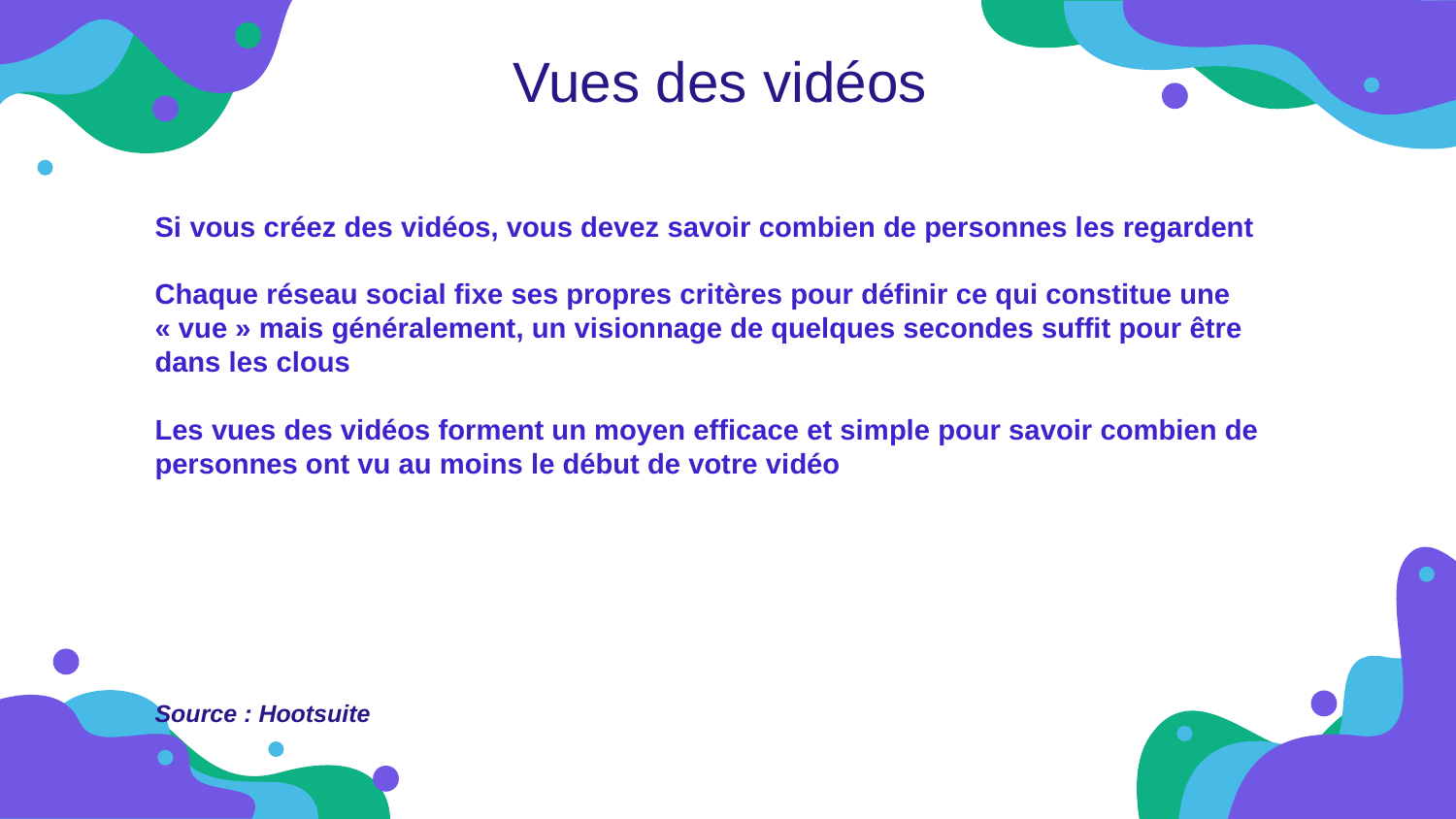

Vues des vidéos
Si vous créez des vidéos, vous devez savoir combien de personnes les regardent

Chaque réseau social fixe ses propres critères pour définir ce qui constitue une « vue » mais généralement, un visionnage de quelques secondes suffit pour être dans les clous

Les vues des vidéos forment un moyen efficace et simple pour savoir combien de personnes ont vu au moins le début de votre vidéo
Source : Hootsuite